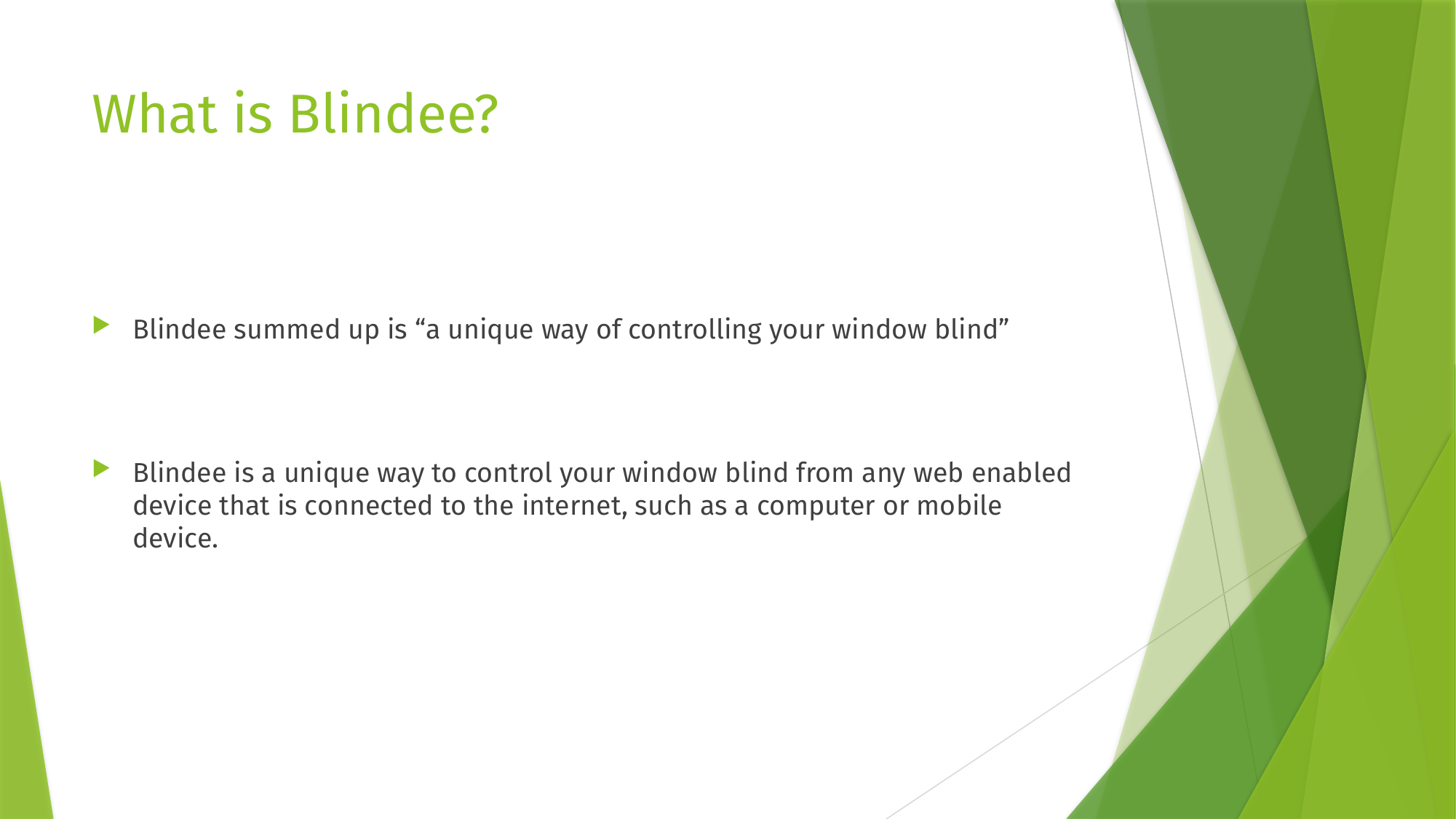

# What is Blindee?

Blindee summed up is “a unique way of controlling your window blind”

Blindee is a unique way to control your window blind from any web enabled device that is connected to the internet, such as a computer or mobile device.